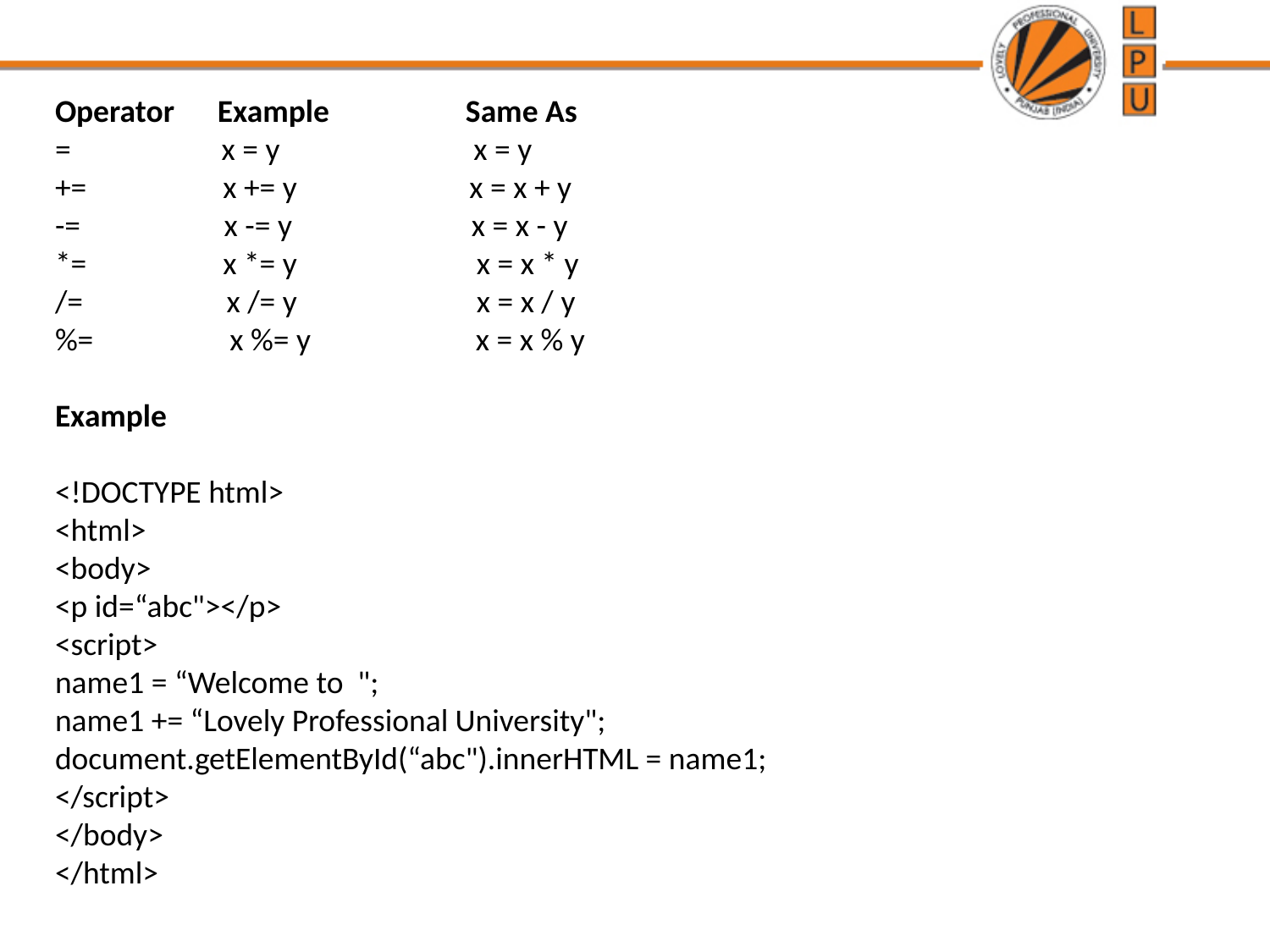

Operator      Example                   Same As
=                     x = y                           x = y
+=                   x += y                        x = x + y
-=                    x -= y                         x = x - y
*=                   x *= y                         x = x * y
/=                    x /= y                         x = x / y
%=                   x %= y                       x = x % y

Example

<!DOCTYPE html>
<html>
<body>
<p id=“abc"></p>
<script>
name1 = “Welcome to  ";
name1 += “Lovely Professional University";
document.getElementById(“abc").innerHTML = name1;
</script>
</body>
</html>